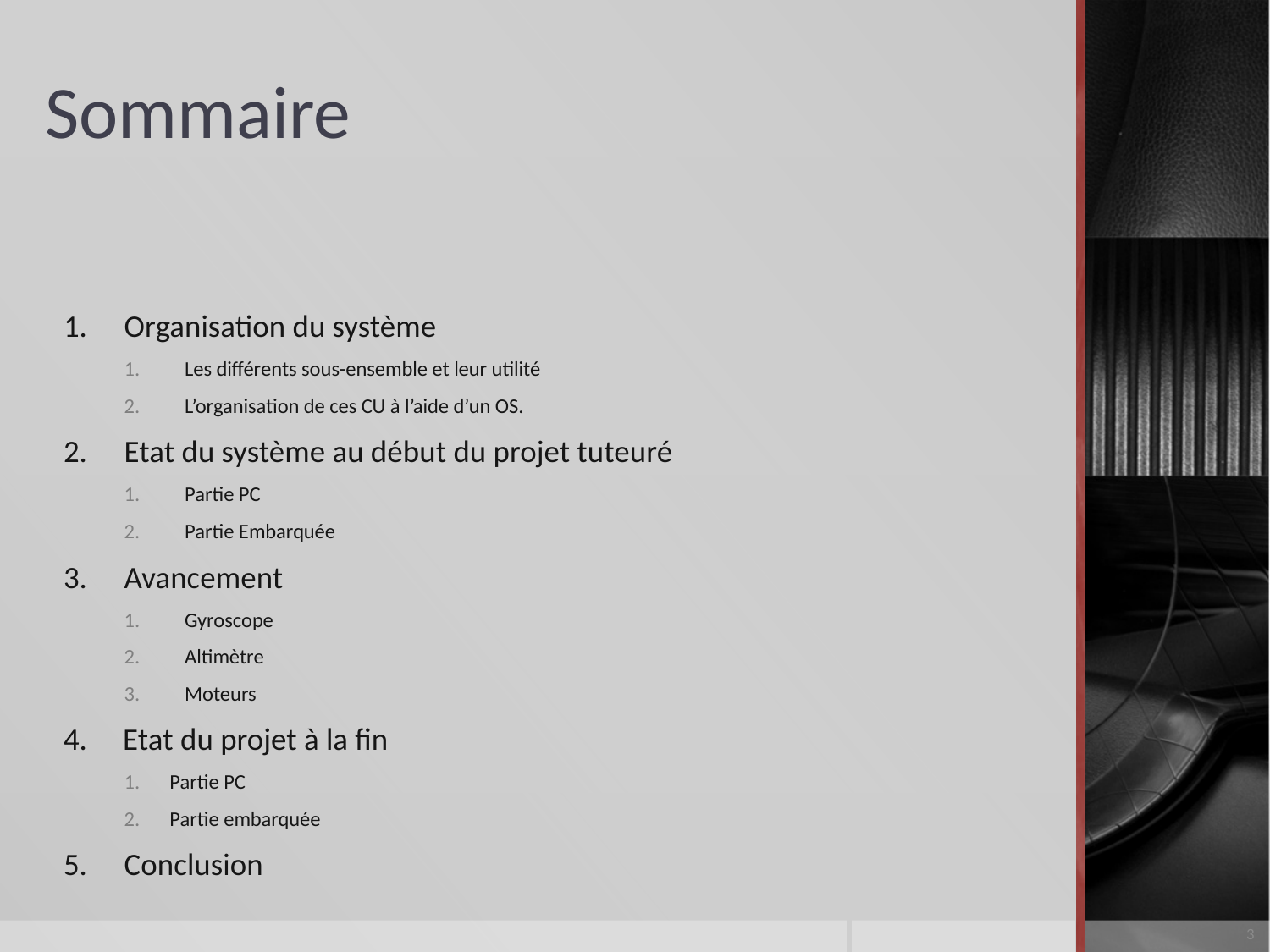

# Sommaire
Organisation du système
Les différents sous-ensemble et leur utilité
L’organisation de ces CU à l’aide d’un OS.
Etat du système au début du projet tuteuré
Partie PC
Partie Embarquée
Avancement
Gyroscope
Altimètre
Moteurs
  Etat du projet à la fin
Partie PC
Partie embarquée
Conclusion
3